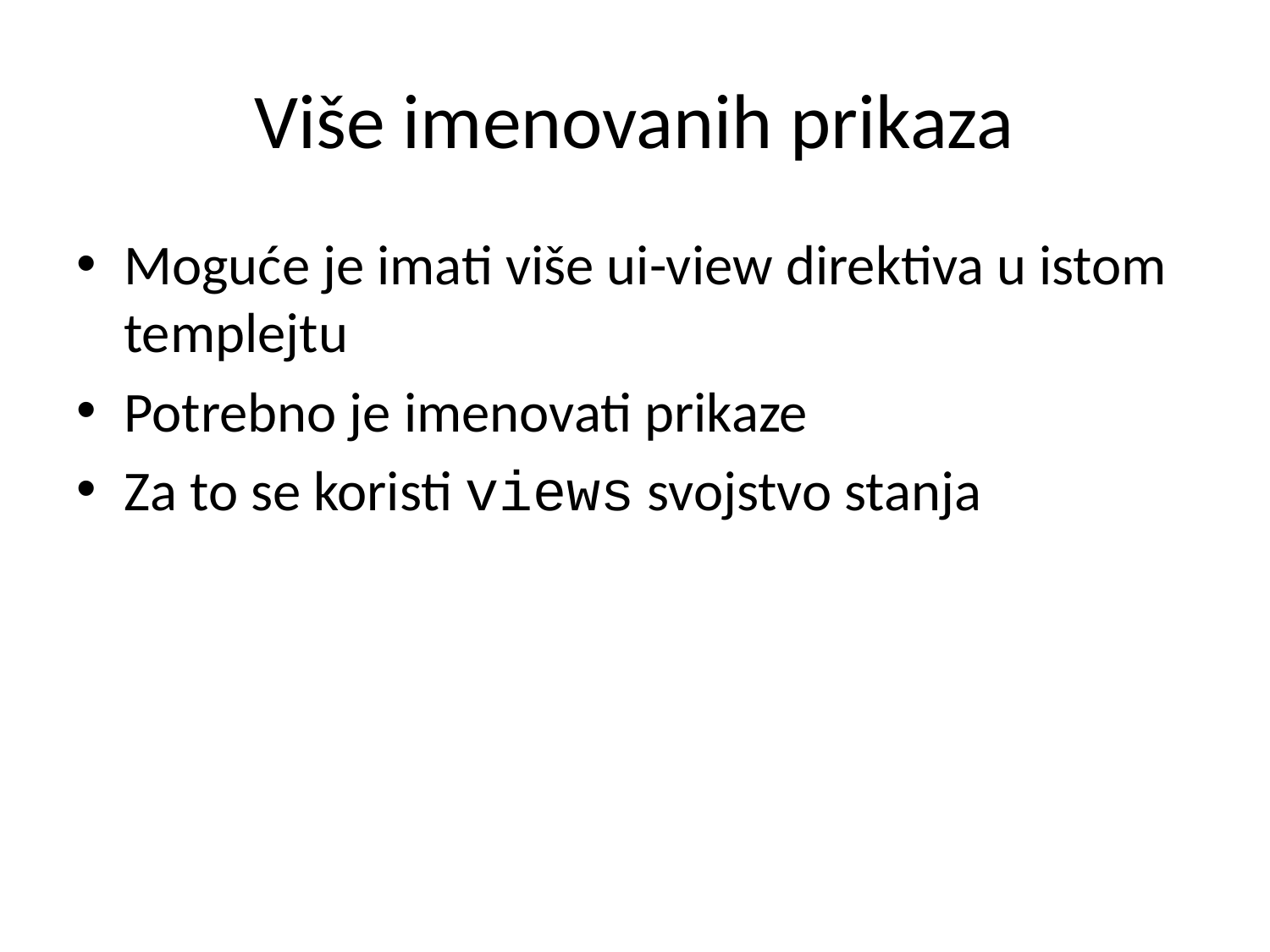

# Više imenovanih prikaza
Moguće je imati više ui-view direktiva u istom templejtu
Potrebno je imenovati prikaze
Za to se koristi views svojstvo stanja